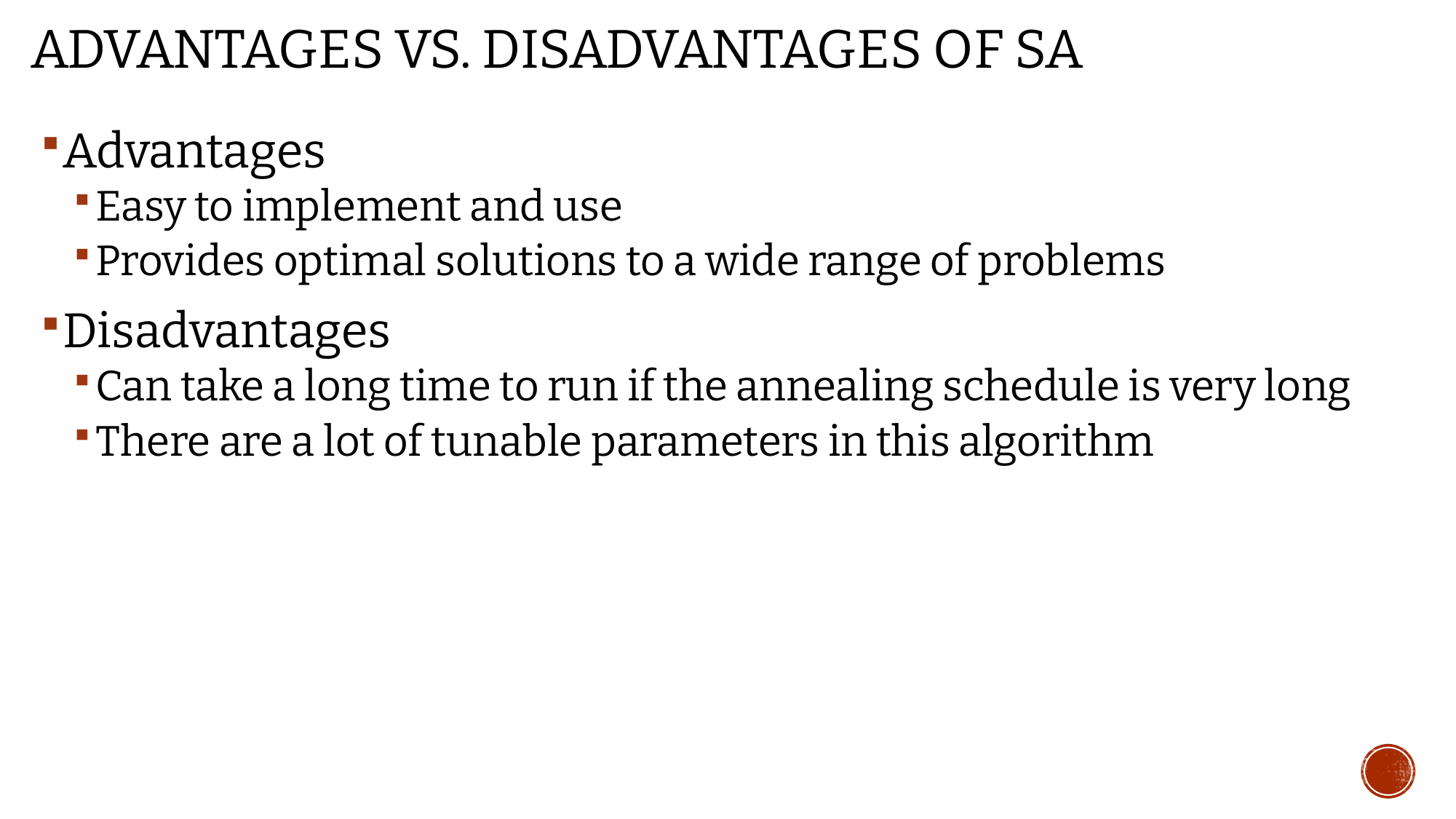

# Advantages vs. Disadvantages of SA
Advantages
Easy to implement and use
Provides optimal solutions to a wide range of problems
Disadvantages
Can take a long time to run if the annealing schedule is very long
There are a lot of tunable parameters in this algorithm